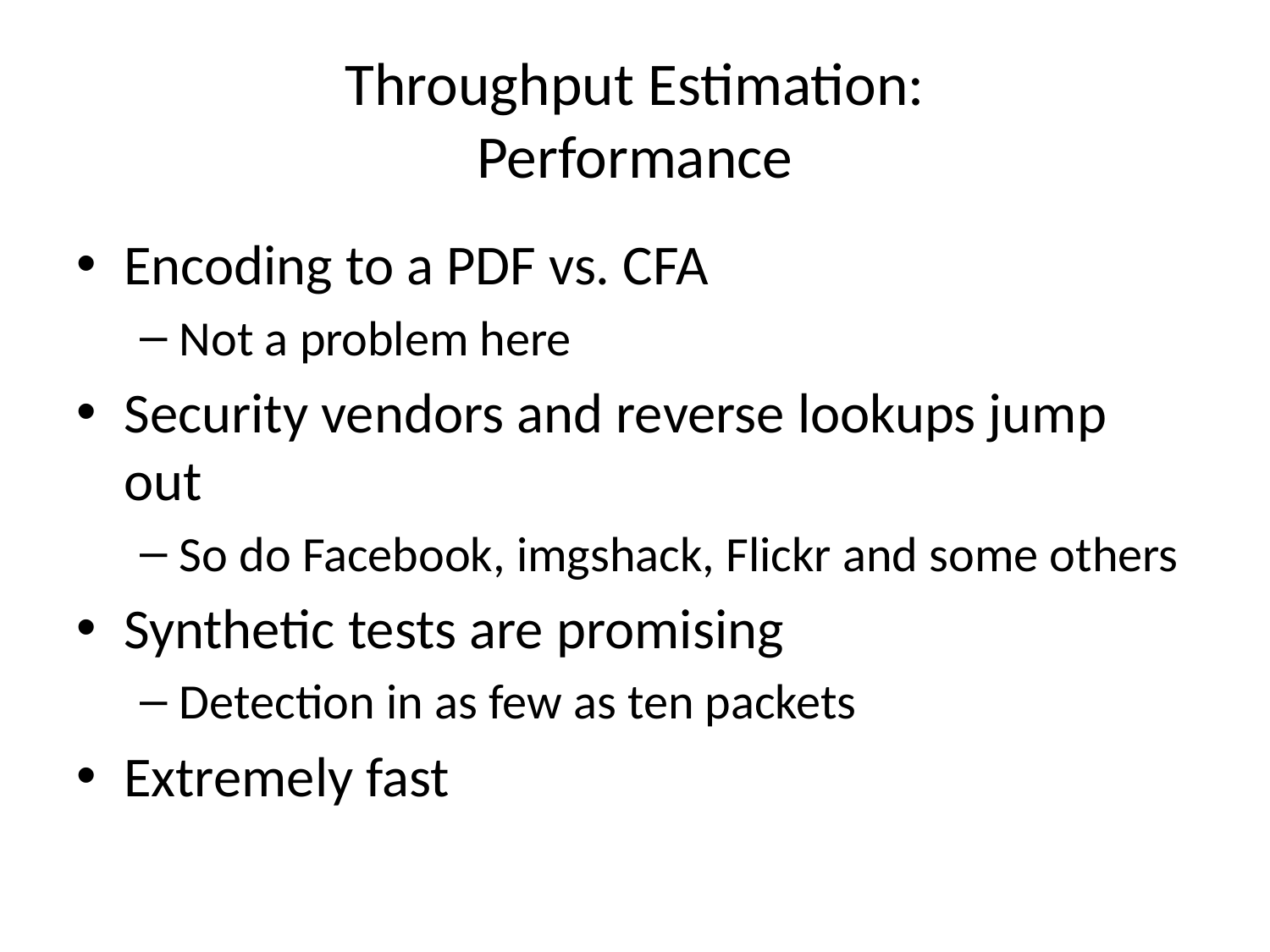

# Throughput Estimation: Performance
Encoding to a PDF vs. CFA
Not a problem here
Security vendors and reverse lookups jump out
So do Facebook, imgshack, Flickr and some others
Synthetic tests are promising
Detection in as few as ten packets
Extremely fast